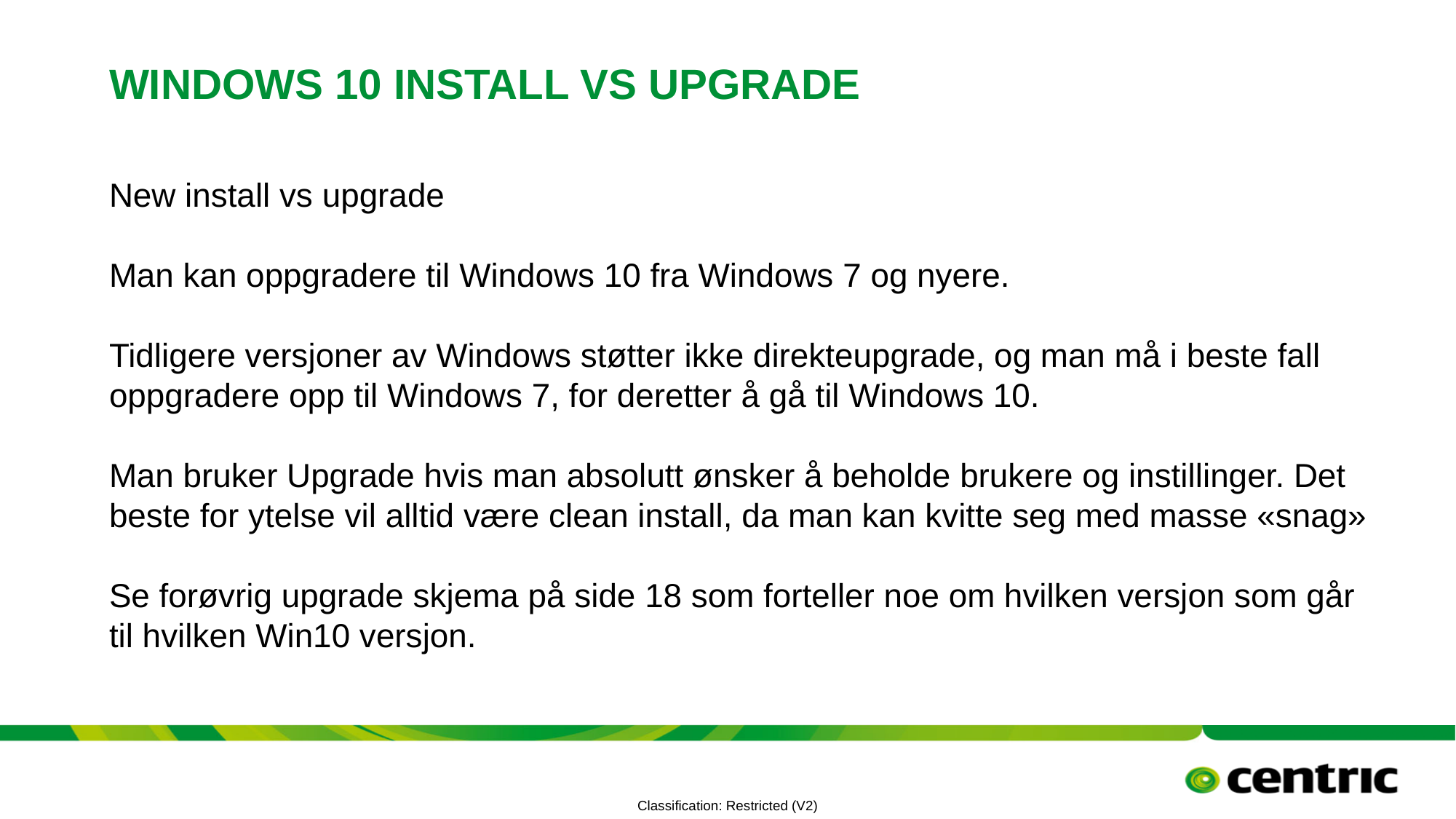

# Windows 10 install vs upgrade
New install vs upgrade

Man kan oppgradere til Windows 10 fra Windows 7 og nyere.

Tidligere versjoner av Windows støtter ikke direkteupgrade, og man må i beste fall oppgradere opp til Windows 7, for deretter å gå til Windows 10.

Man bruker Upgrade hvis man absolutt ønsker å beholde brukere og instillinger. Det beste for ytelse vil alltid være clean install, da man kan kvitte seg med masse «snag»

Se forøvrig upgrade skjema på side 18 som forteller noe om hvilken versjon som går til hvilken Win10 versjon.